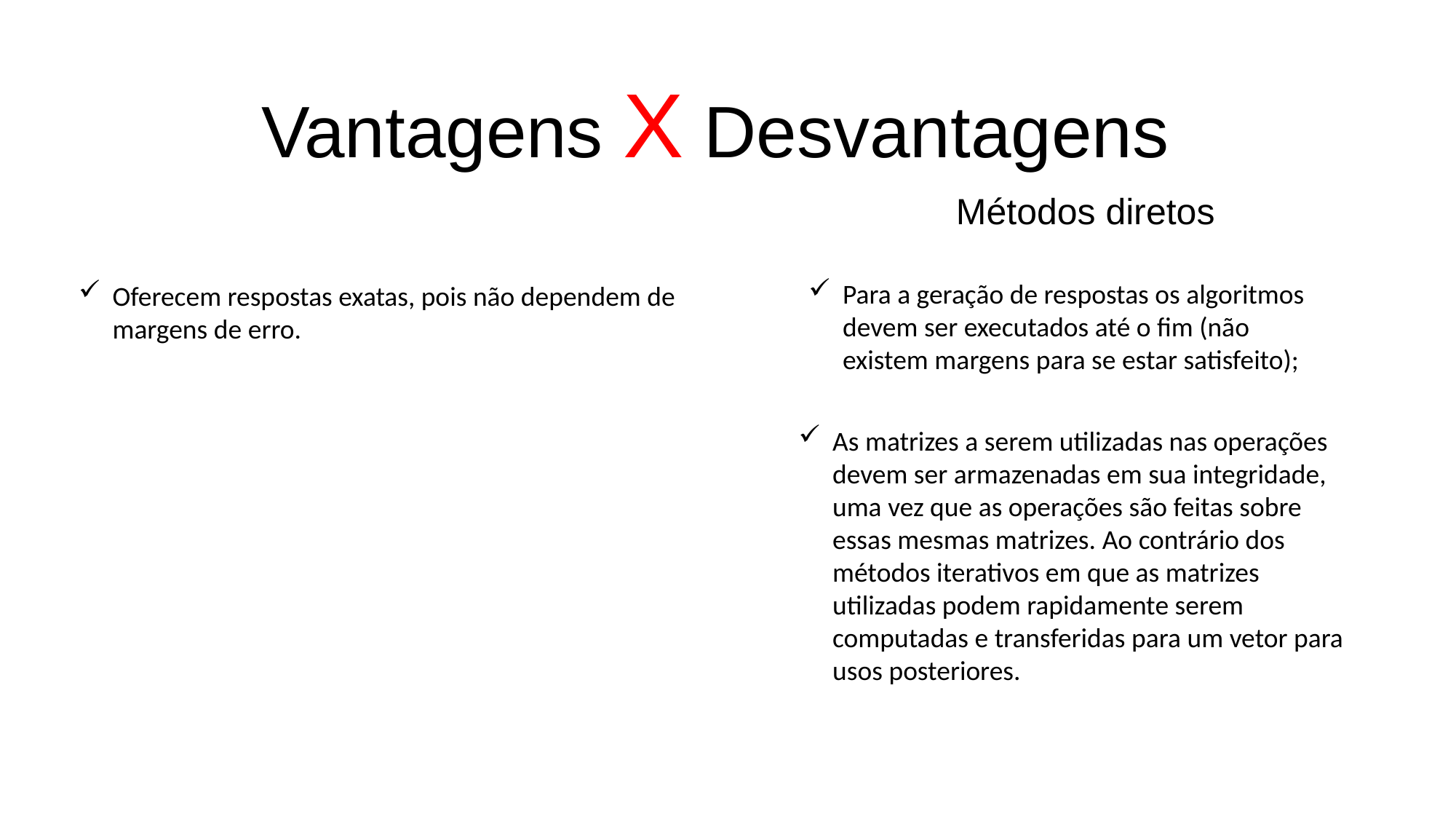

Vantagens X Desvantagens
Métodos diretos
Para a geração de respostas os algoritmos devem ser executados até o fim (não existem margens para se estar satisfeito);
Oferecem respostas exatas, pois não dependem de margens de erro.
As matrizes a serem utilizadas nas operações devem ser armazenadas em sua integridade, uma vez que as operações são feitas sobre essas mesmas matrizes. Ao contrário dos métodos iterativos em que as matrizes utilizadas podem rapidamente serem computadas e transferidas para um vetor para usos posteriores.